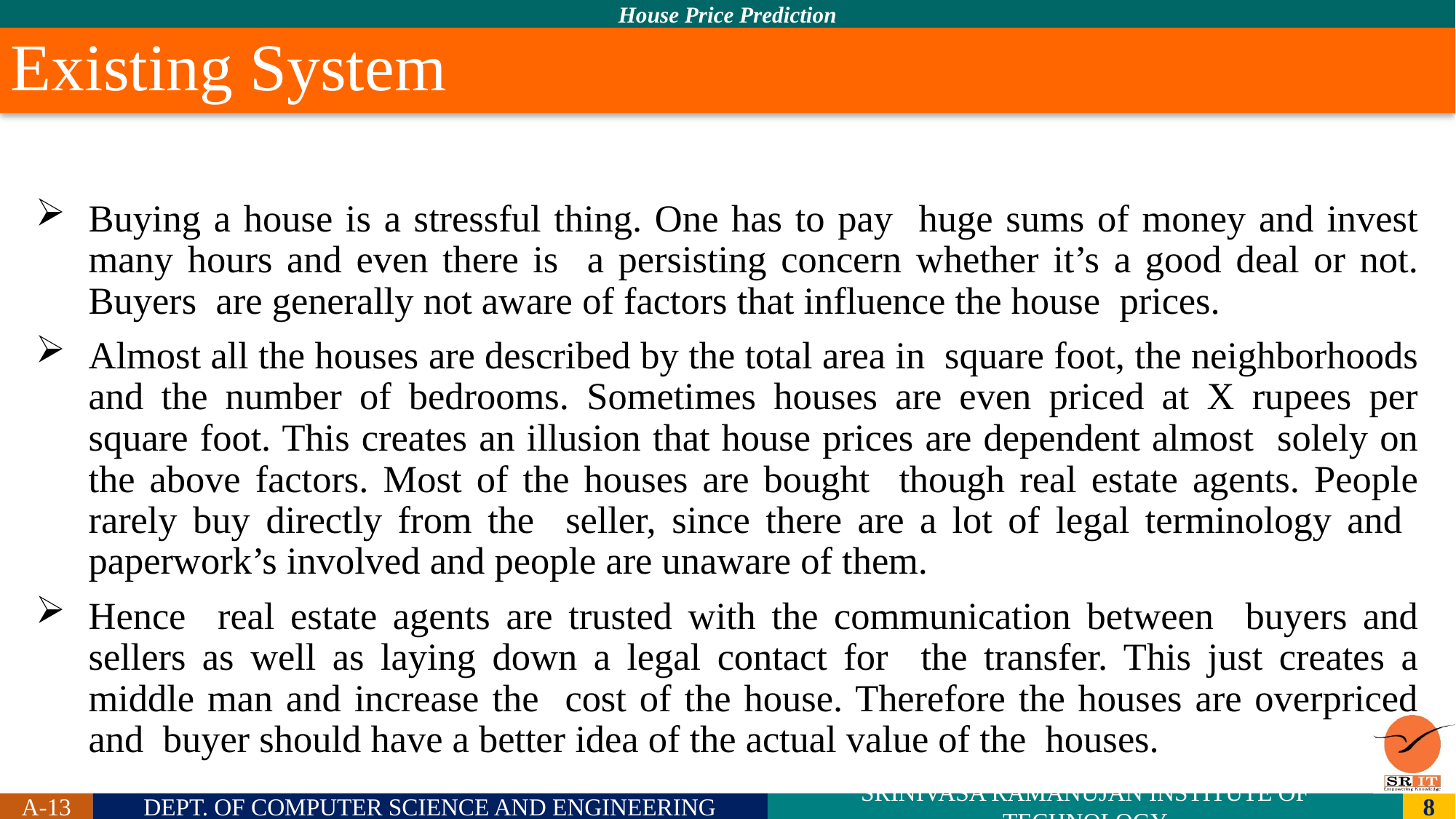

# Existing System

Buying a house is a stressful thing. One has to pay  huge sums of money and invest many hours and even there is  a persisting concern whether it’s a good deal or not. Buyers  are generally not aware of factors that influence the house  prices.
Almost all the houses are described by the total area in  square foot, the neighborhoods and the number of bedrooms. Sometimes houses are even priced at X rupees per square foot. This creates an illusion that house prices are dependent almost  solely on the above factors. Most of the houses are bought  though real estate agents. People rarely buy directly from the  seller, since there are a lot of legal terminology and  paperwork’s involved and people are unaware of them.
Hence  real estate agents are trusted with the communication between  buyers and sellers as well as laying down a legal contact for  the transfer. This just creates a middle man and increase the  cost of the house. Therefore the houses are overpriced and  buyer should have a better idea of the actual value of the  houses.